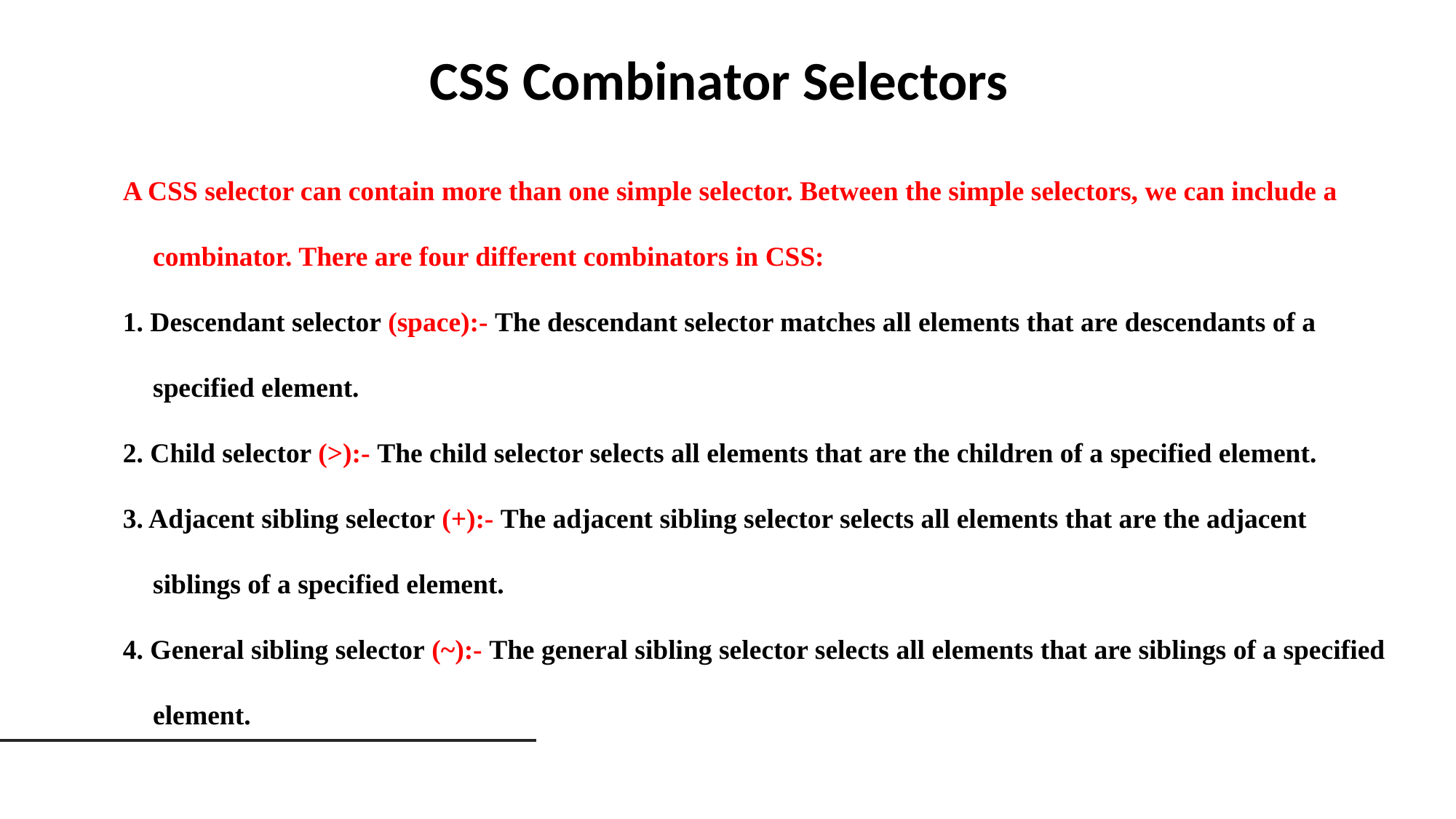

CSS Combinator Selectors
A CSS selector can contain more than one simple selector. Between the simple selectors, we can include a combinator. There are four different combinators in CSS:
1. Descendant selector (space):- The descendant selector matches all elements that are descendants of a specified element.
2. Child selector (>):- The child selector selects all elements that are the children of a specified element.
3. Adjacent sibling selector (+):- The adjacent sibling selector selects all elements that are the adjacent siblings of a specified element.
4. General sibling selector (~):- The general sibling selector selects all elements that are siblings of a specified element.